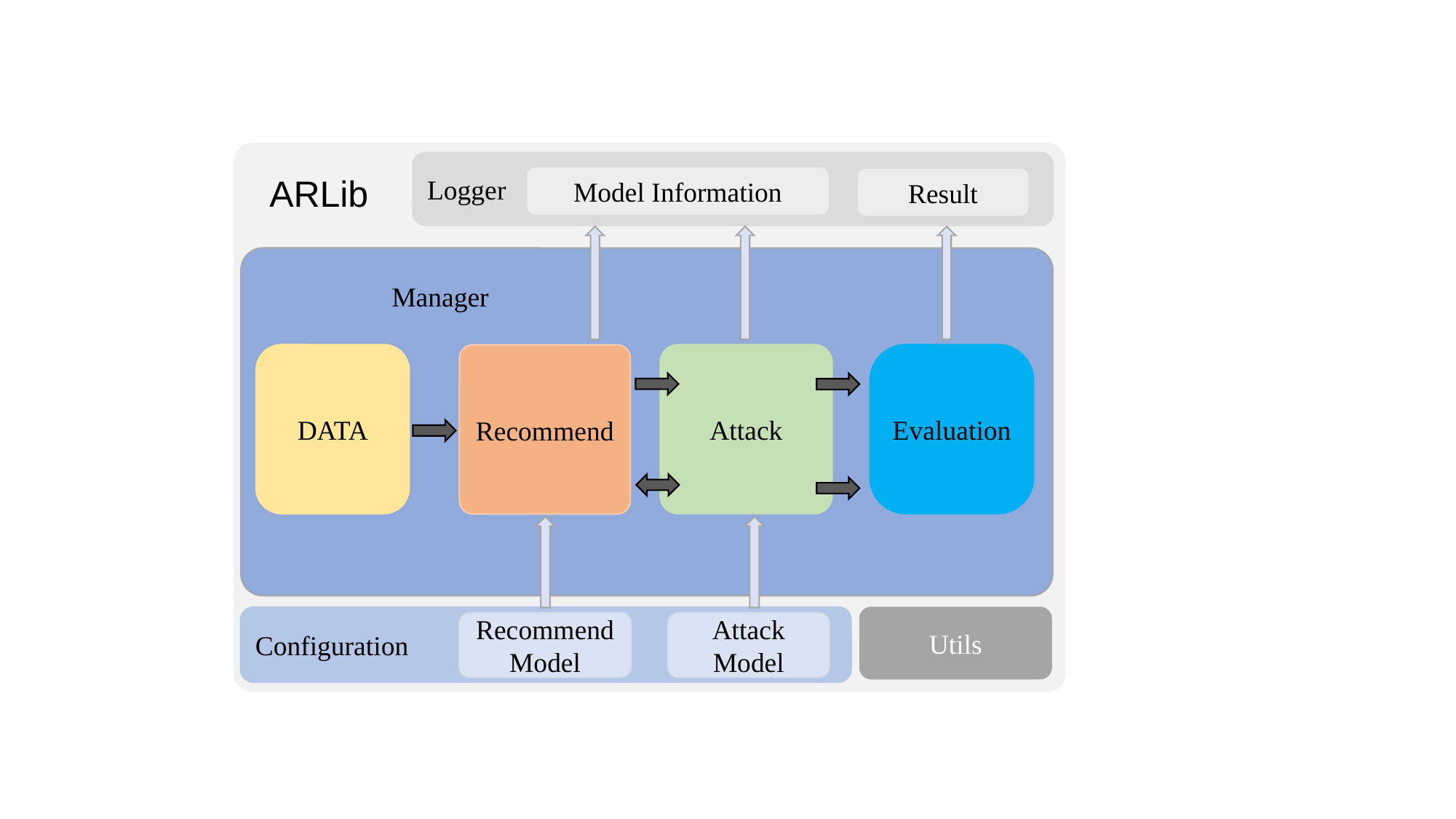

Logger
Model Information
ARLib
Result

Manager
DATA
Attack
Evaluation
Recommend

Utils
Configuration
Recommend Model
Attack
Model